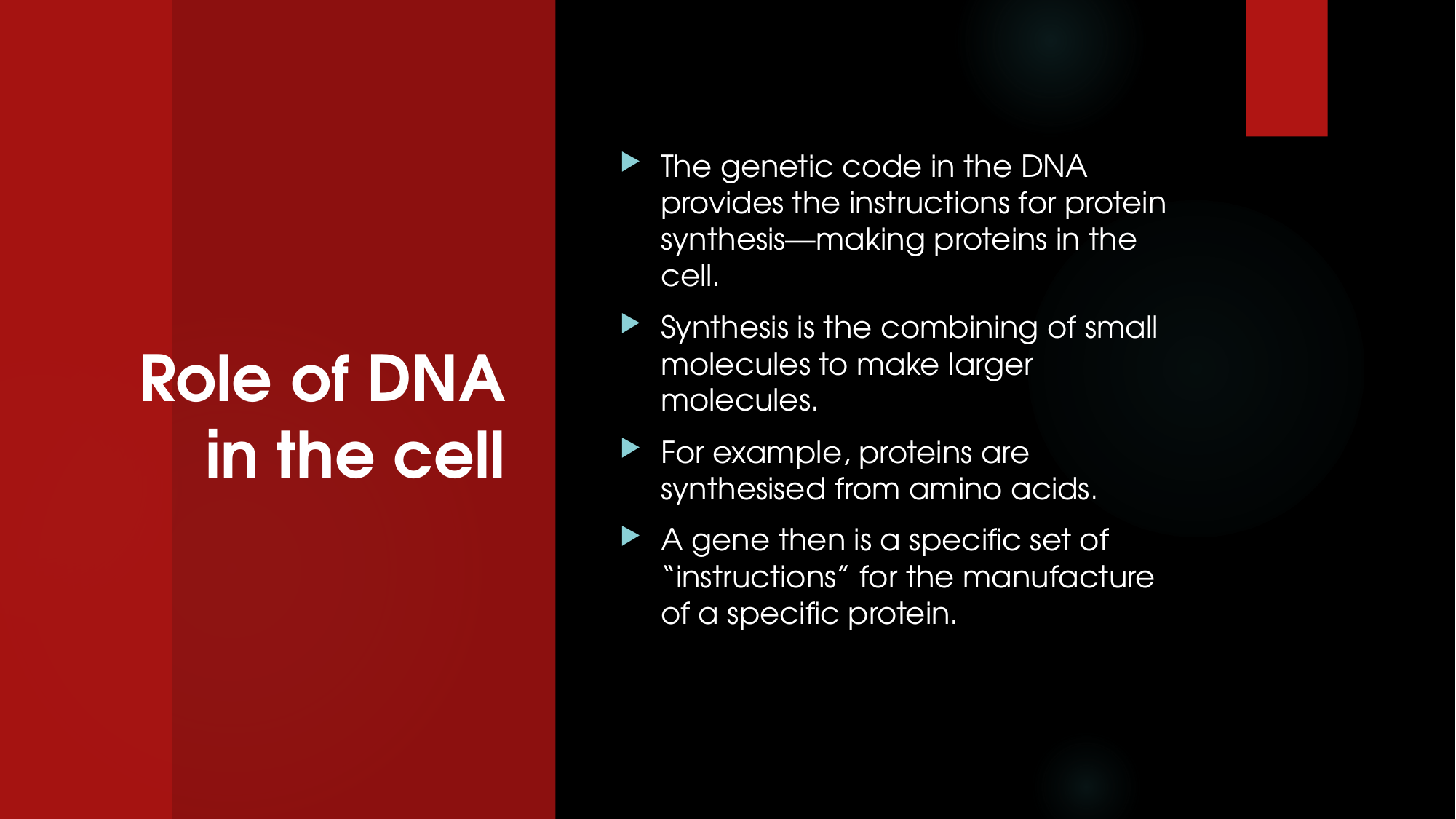

# Role of DNA in the cell
The genetic code in the DNA provides the instructions for protein synthesis—making proteins in the cell.
Synthesis is the combining of small molecules to make larger molecules.
For example, proteins are synthesised from amino acids.
A gene then is a specific set of “instructions” for the manufacture of a specific protein.